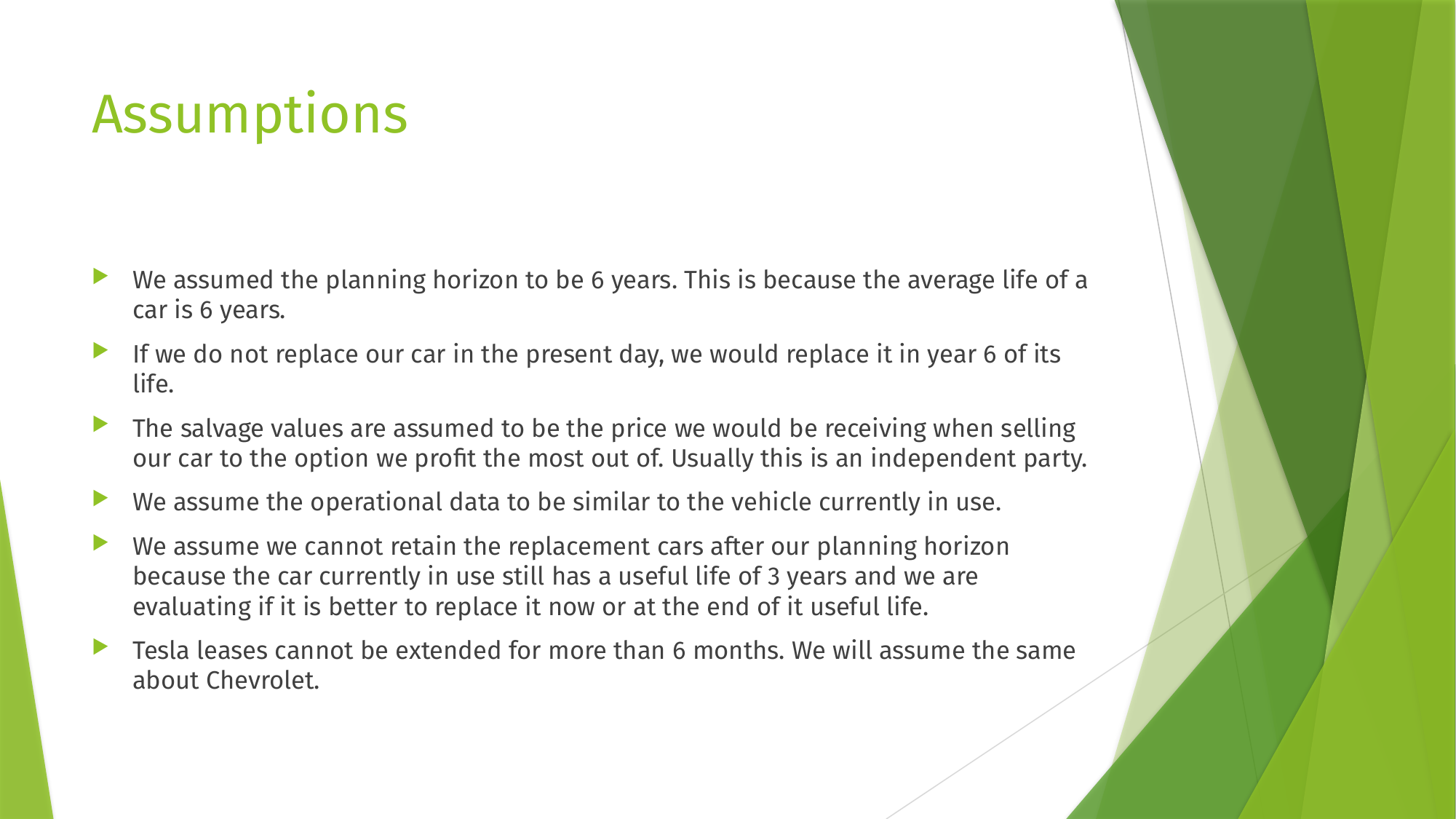

# Assumptions
We assumed the planning horizon to be 6 years. This is because the average life of a car is 6 years.
If we do not replace our car in the present day, we would replace it in year 6 of its life.
The salvage values are assumed to be the price we would be receiving when selling our car to the option we profit the most out of. Usually this is an independent party.
We assume the operational data to be similar to the vehicle currently in use.
We assume we cannot retain the replacement cars after our planning horizon because the car currently in use still has a useful life of 3 years and we are evaluating if it is better to replace it now or at the end of it useful life.
Tesla leases cannot be extended for more than 6 months. We will assume the same about Chevrolet.